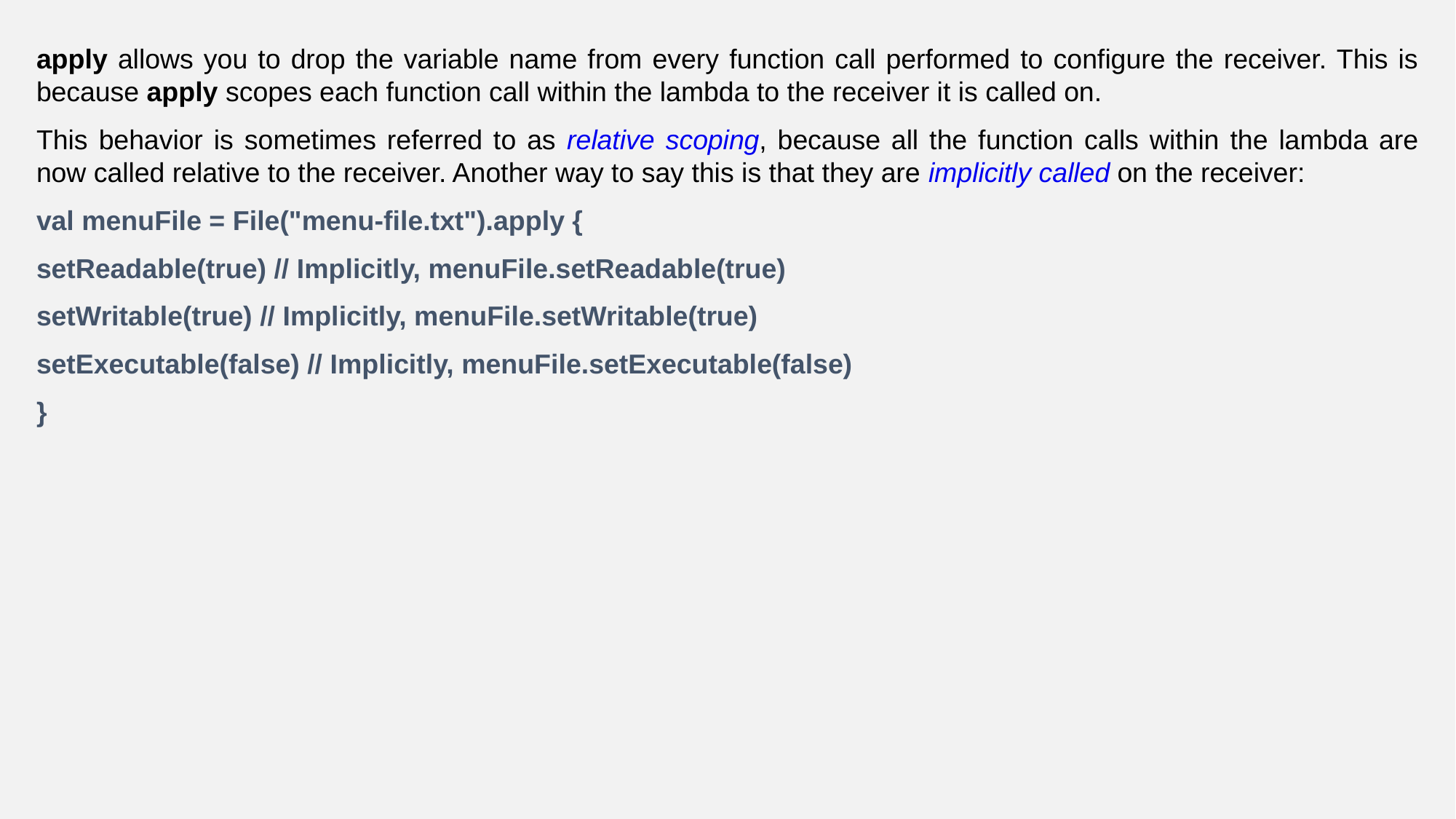

apply allows you to drop the variable name from every function call performed to configure the receiver. This is because apply scopes each function call within the lambda to the receiver it is called on.
This behavior is sometimes referred to as relative scoping, because all the function calls within the lambda are now called relative to the receiver. Another way to say this is that they are implicitly called on the receiver:
val menuFile = File("menu-file.txt").apply {
setReadable(true) // Implicitly, menuFile.setReadable(true)
setWritable(true) // Implicitly, menuFile.setWritable(true)
setExecutable(false) // Implicitly, menuFile.setExecutable(false)
}